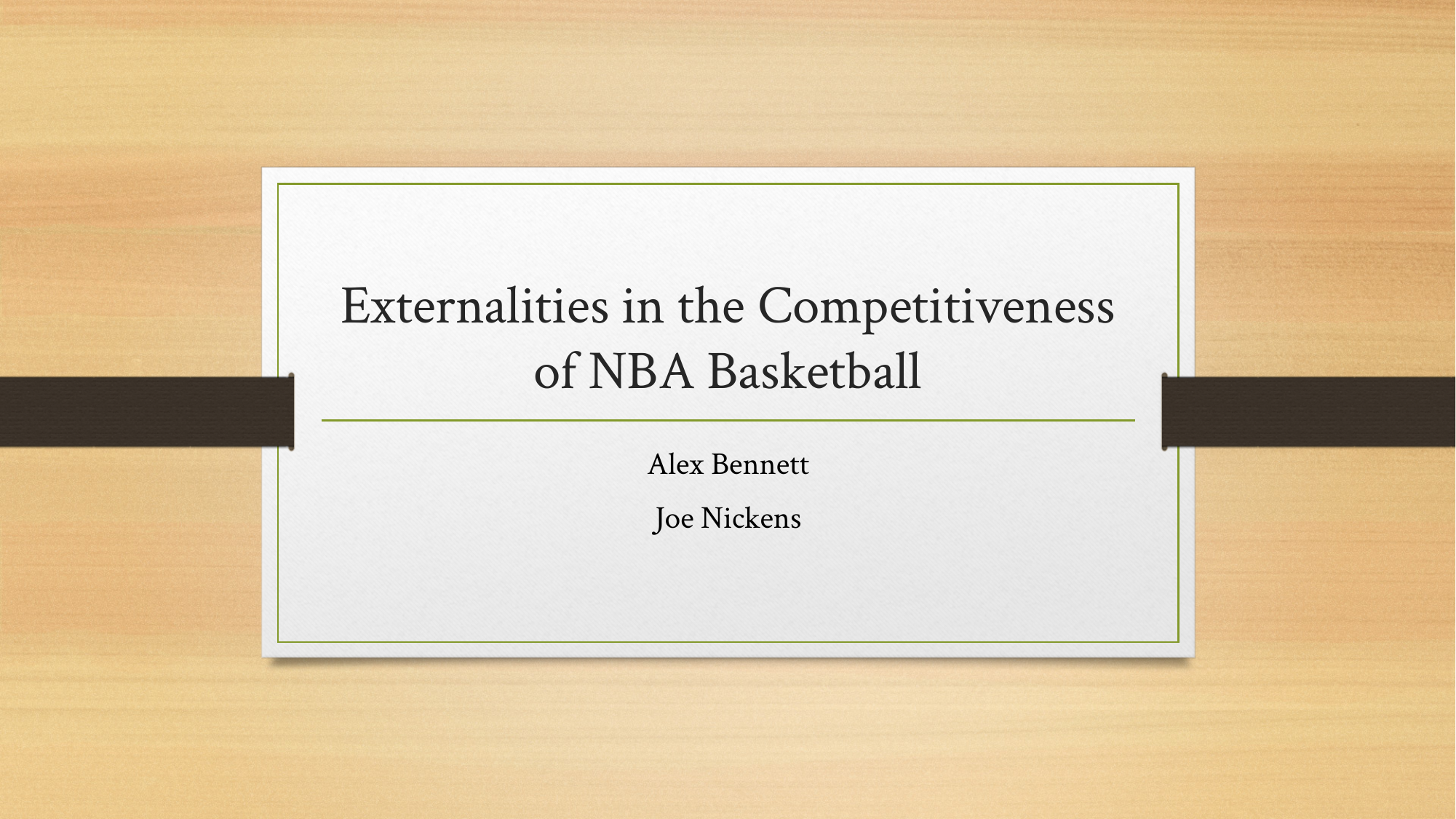

# Externalities in the Competitiveness of NBA Basketball
Alex Bennett
Joe Nickens